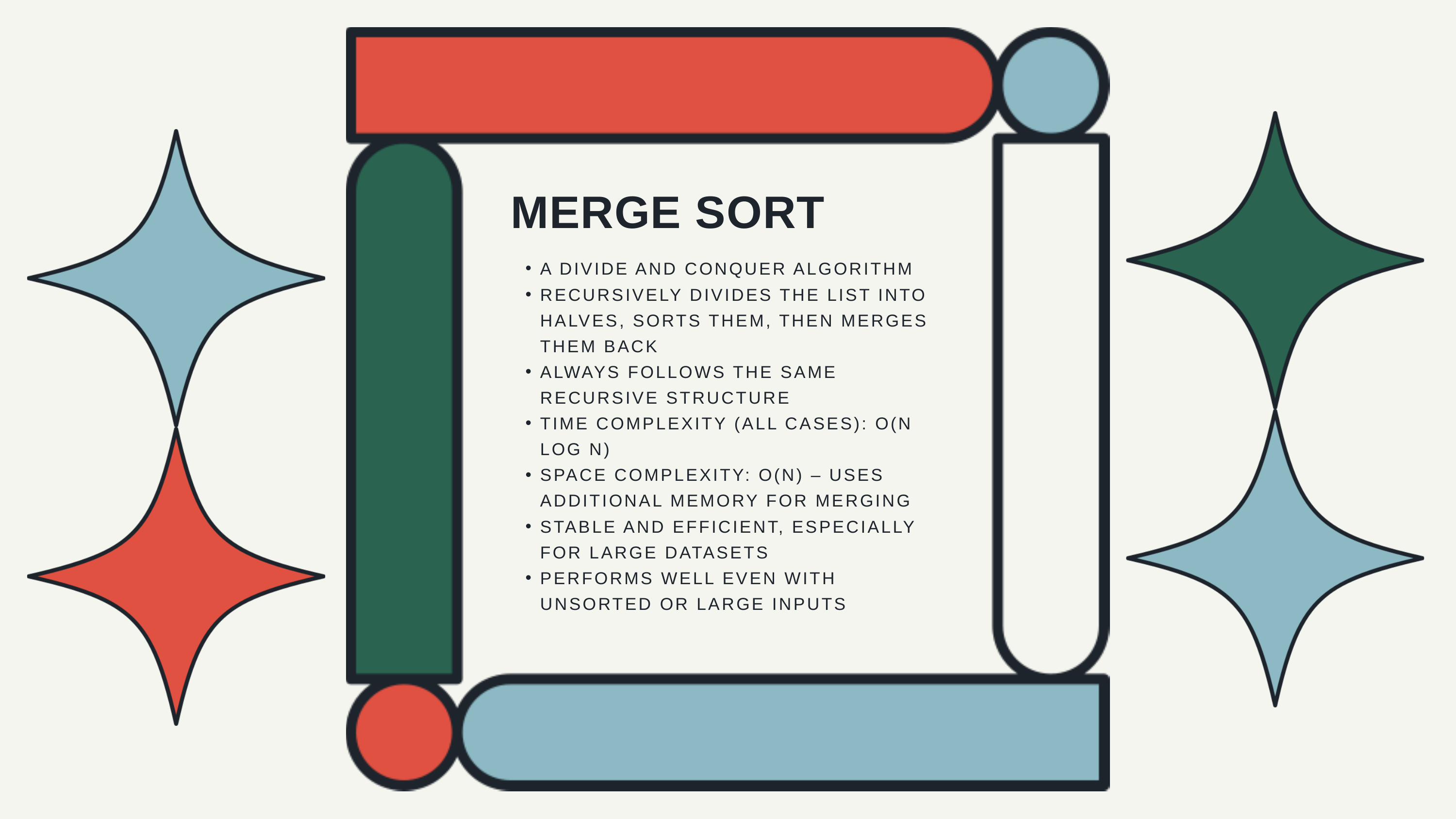

MERGE SORT
A DIVIDE AND CONQUER ALGORITHM
RECURSIVELY DIVIDES THE LIST INTO HALVES, SORTS THEM, THEN MERGES THEM BACK
ALWAYS FOLLOWS THE SAME RECURSIVE STRUCTURE
TIME COMPLEXITY (ALL CASES): O(N LOG N)
SPACE COMPLEXITY: O(N) – USES ADDITIONAL MEMORY FOR MERGING
STABLE AND EFFICIENT, ESPECIALLY FOR LARGE DATASETS
PERFORMS WELL EVEN WITH UNSORTED OR LARGE INPUTS